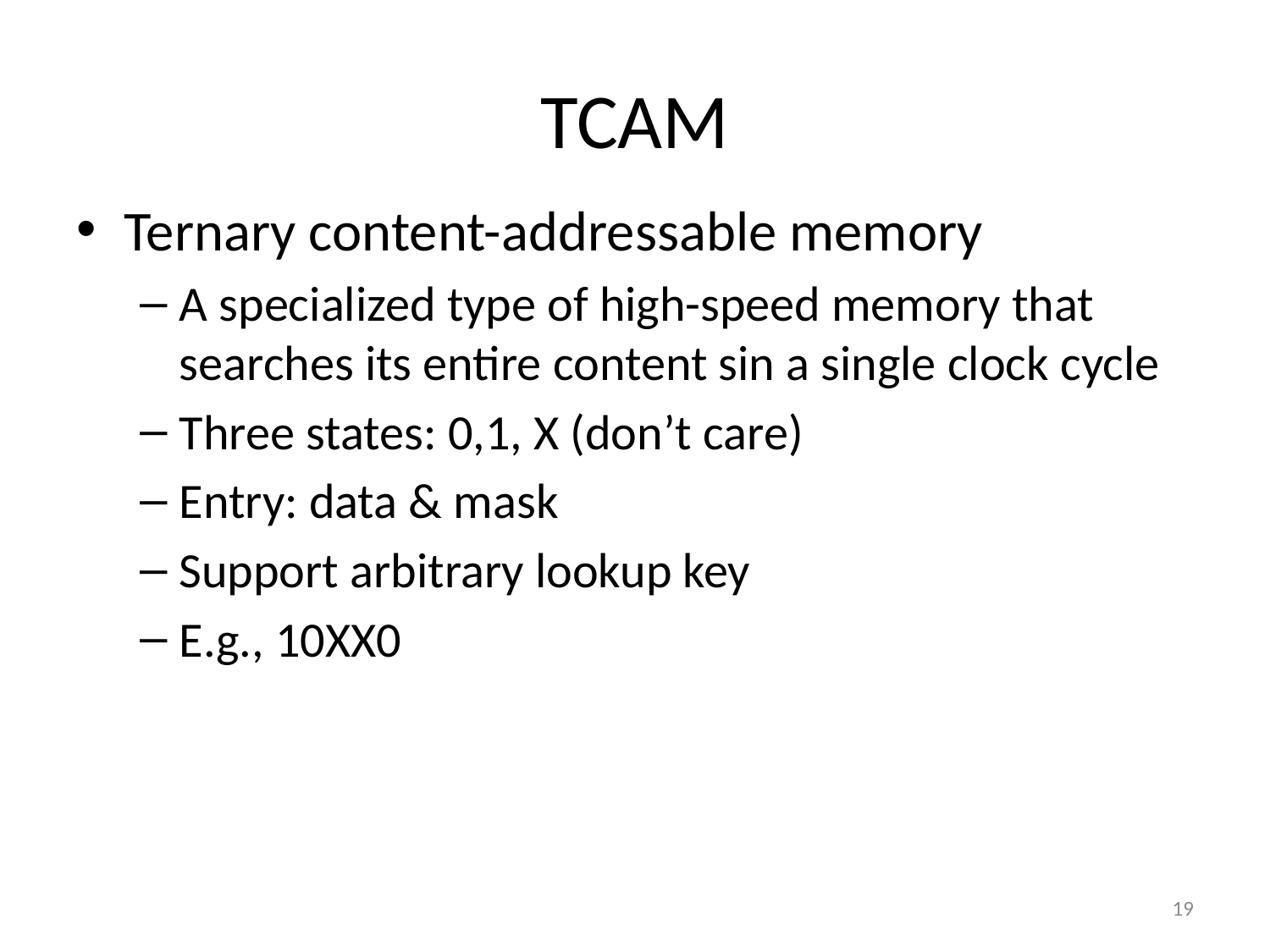

# TCAM
Ternary content-addressable memory
A specialized type of high-speed memory that searches its entire content sin a single clock cycle
Three states: 0,1, X (don’t care)
Entry: data & mask
Support arbitrary lookup key
E.g., 10XX0
19